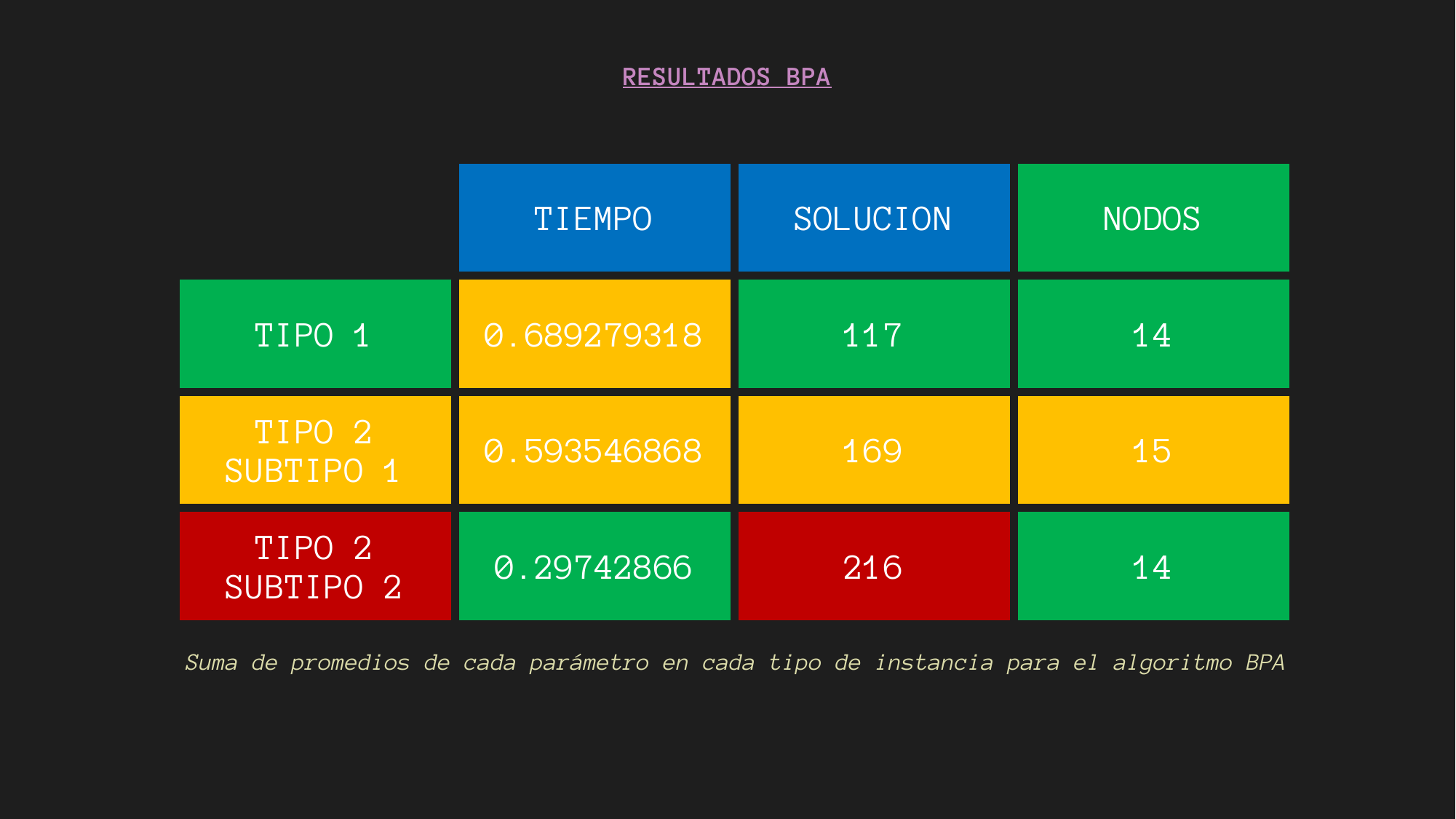

RESULTADOS BPA
|  | TIEMPO | SOLUCION | NODOS |
| --- | --- | --- | --- |
| TIPO 1 | 0.689279318 | 117 | 14 |
| TIPO 2 SUBTIPO 1 | 0.593546868 | 169 | 15 |
| TIPO 2 SUBTIPO 2 | 0.29742866 | 216 | 14 |
Suma de promedios de cada parámetro en cada tipo de instancia para el algoritmo BPA